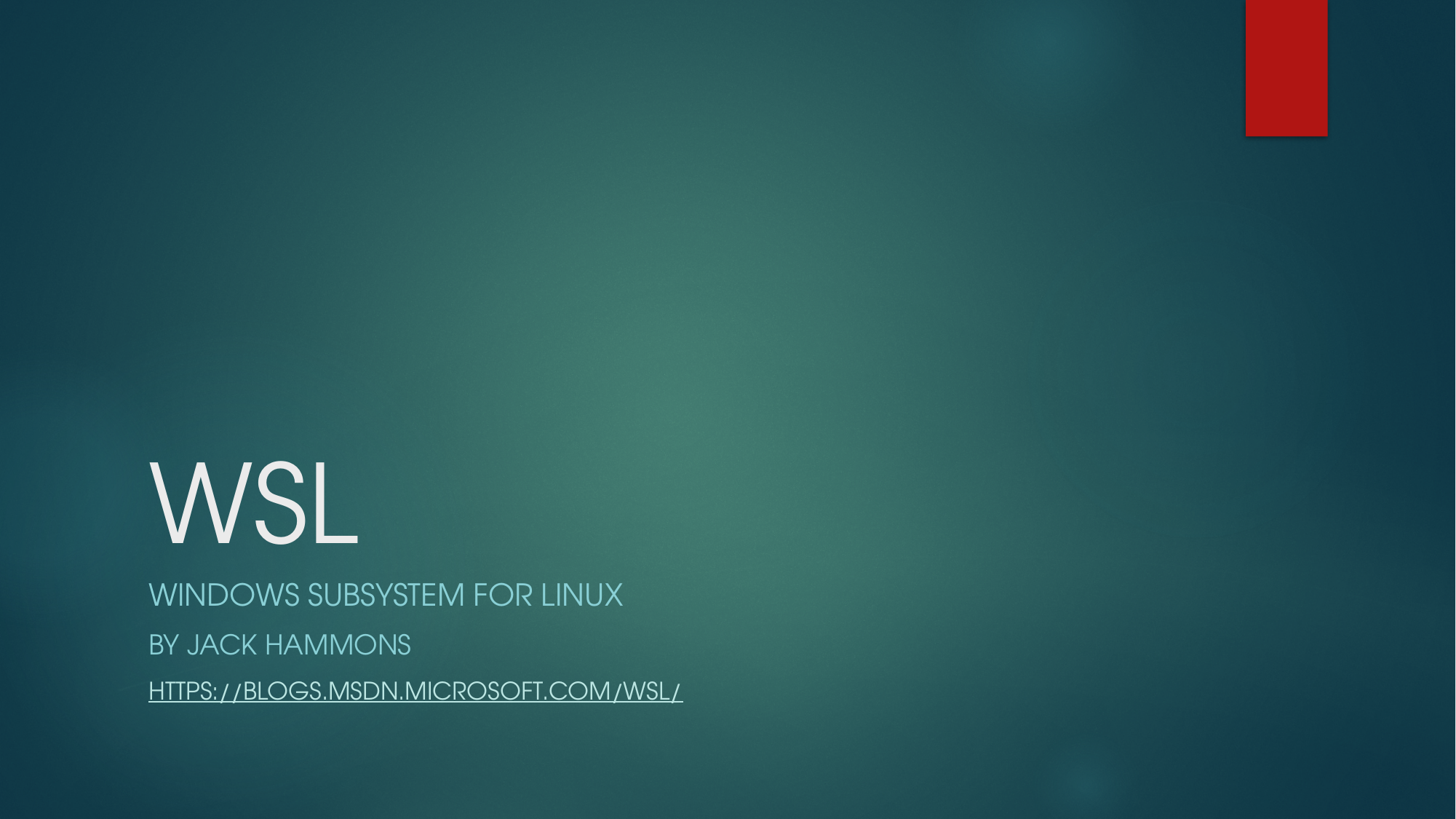

# WSL
Windows Subsystem For Linux
BY Jack Hammons
https://blogs.msdn.microsoft.com/wsl/